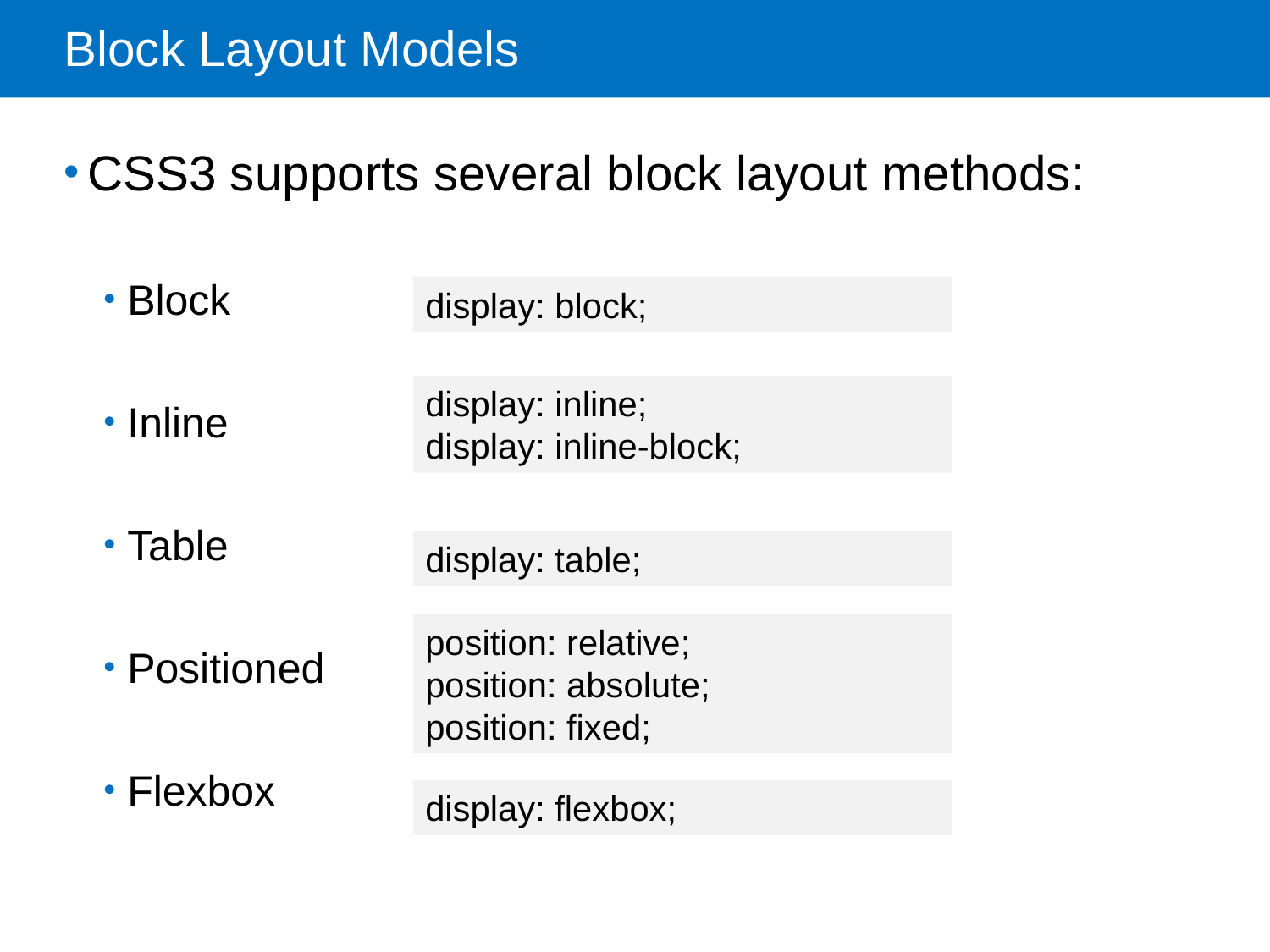

# Block Layout Models
CSS3 supports several block layout methods:

Block

Inline

Table

Positioned

Flexbox

display: block;
display: inline;
display: inline-block;
display: table;
position: relative;
position: absolute;
position: fixed;
display: flexbox;